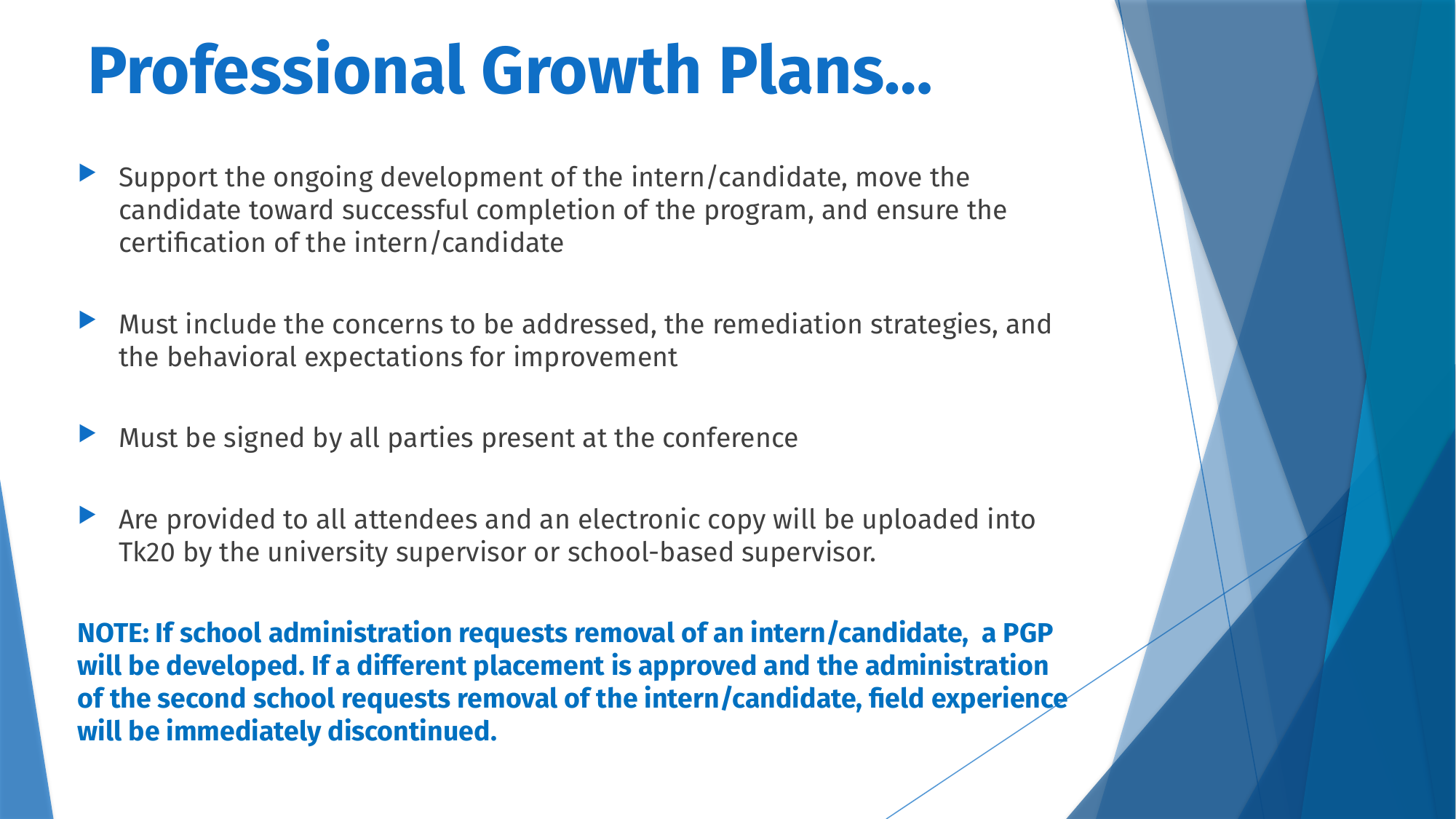

# Professional Growth Plans…
Support the ongoing development of the intern/candidate, move the candidate toward successful completion of the program, and ensure the certification of the intern/candidate

Must include the concerns to be addressed, the remediation strategies, and the behavioral expectations for improvement

Must be signed by all parties present at the conference

Are provided to all attendees and an electronic copy will be uploaded into Tk20 by the university supervisor or school-based supervisor.

NOTE: If school administration requests removal of an intern/candidate,  a PGP will be developed. If a different placement is approved and the administration of the second school requests removal of the intern/candidate, field experience will be immediately discontinued.